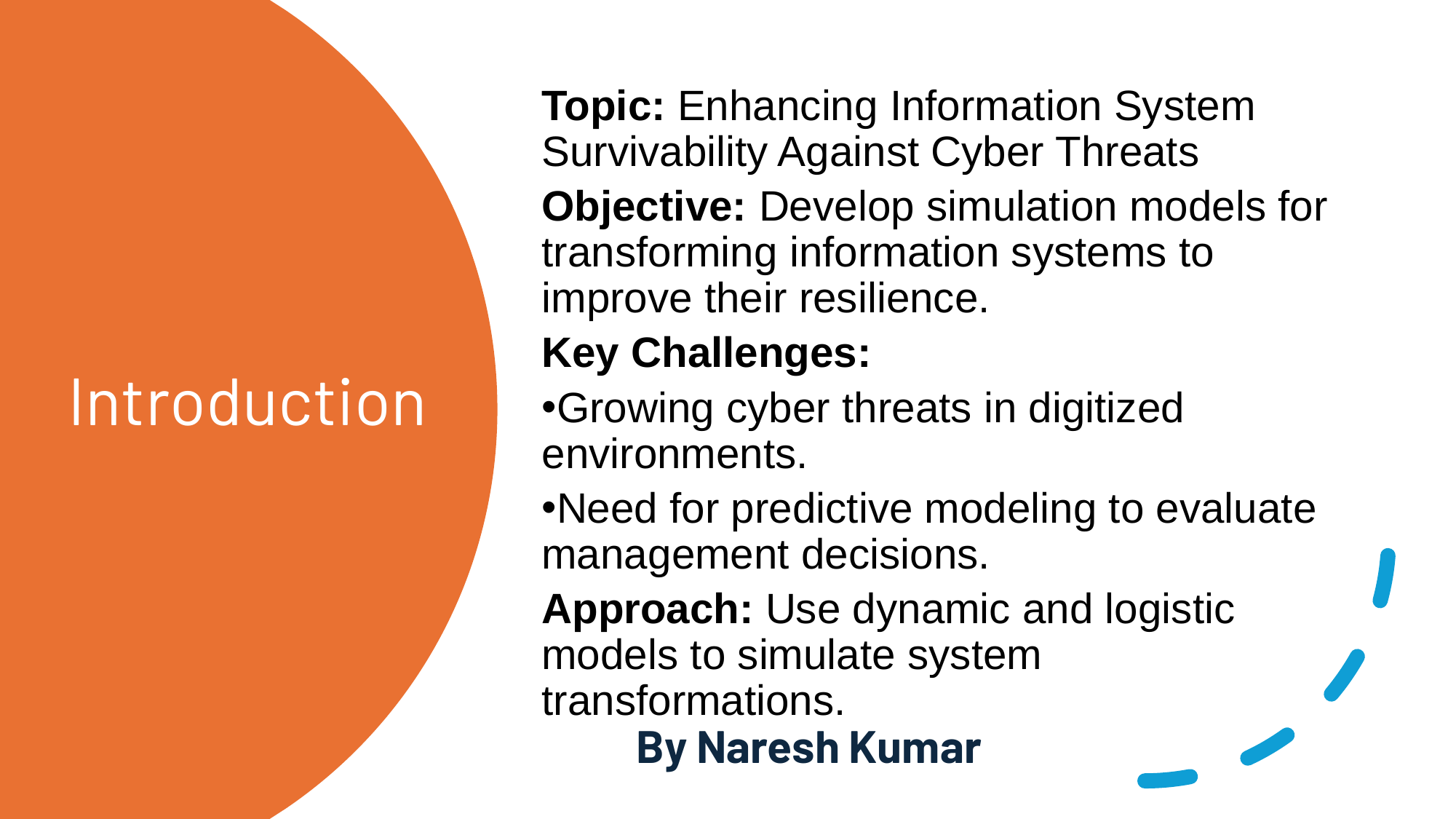

Topic: Enhancing Information System Survivability Against Cyber Threats
Objective: Develop simulation models for transforming information systems to improve their resilience.
Key Challenges:
Growing cyber threats in digitized environments.
Need for predictive modeling to evaluate management decisions.
Approach: Use dynamic and logistic models to simulate system transformations.
# Introduction

By Naresh Kumar